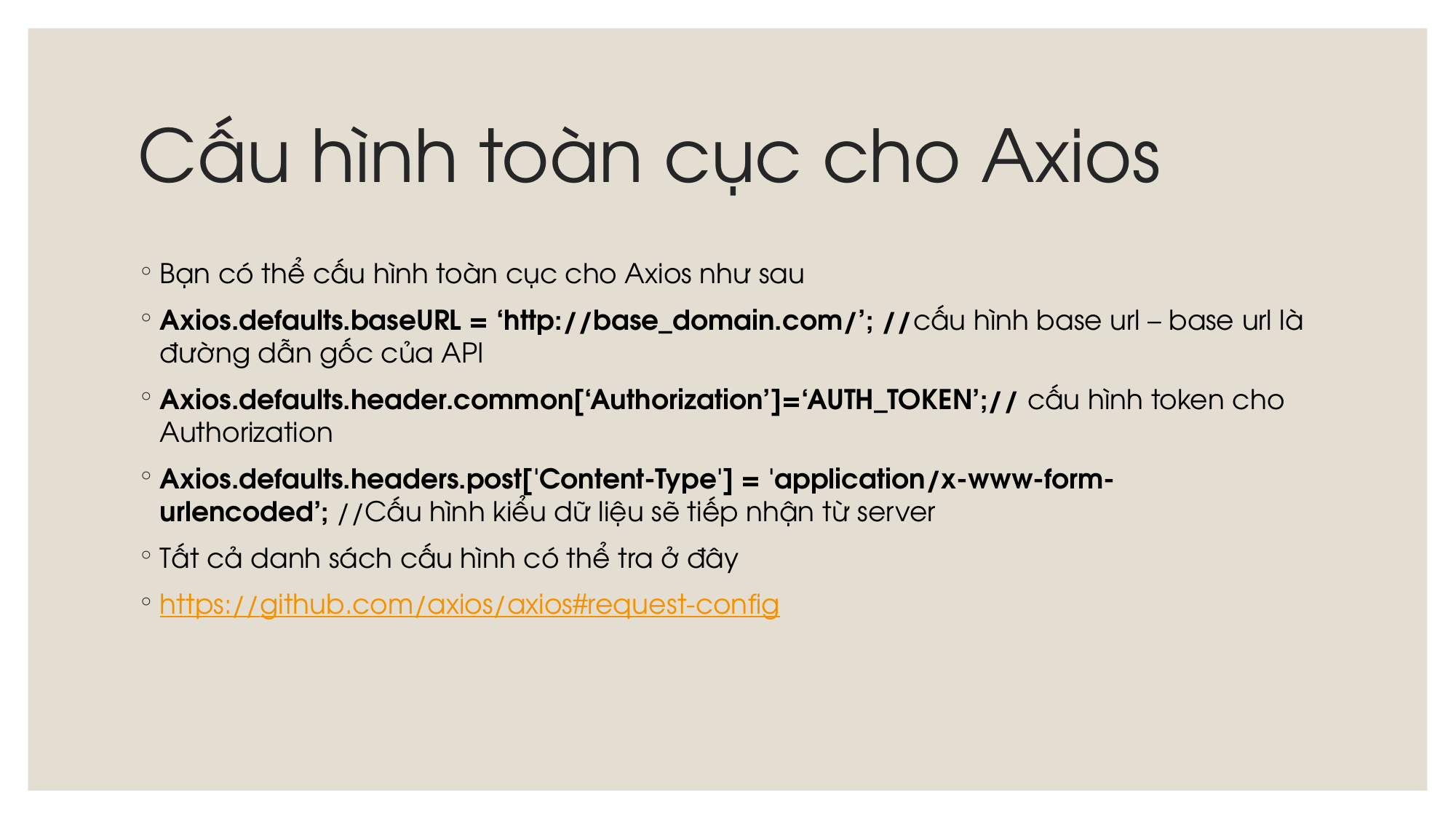

# Cấu hình toàn cục cho Axios
Bạn có thể cấu hình toàn cục cho Axios như sau
Axios.defaults.baseURL = ‘http://base_domain.com/’; //cấu hình base url – base url là đường dẫn gốc của API
Axios.defaults.header.common[‘Authorization’]=‘AUTH_TOKEN’;// cấu hình token cho Authorization
Axios.defaults.headers.post['Content-Type'] = 'application/x-www-form-urlencoded’; //Cấu hình kiểu dữ liệu sẽ tiếp nhận từ server
Tất cả danh sách cấu hình có thể tra ở đây
https://github.com/axios/axios#request-config